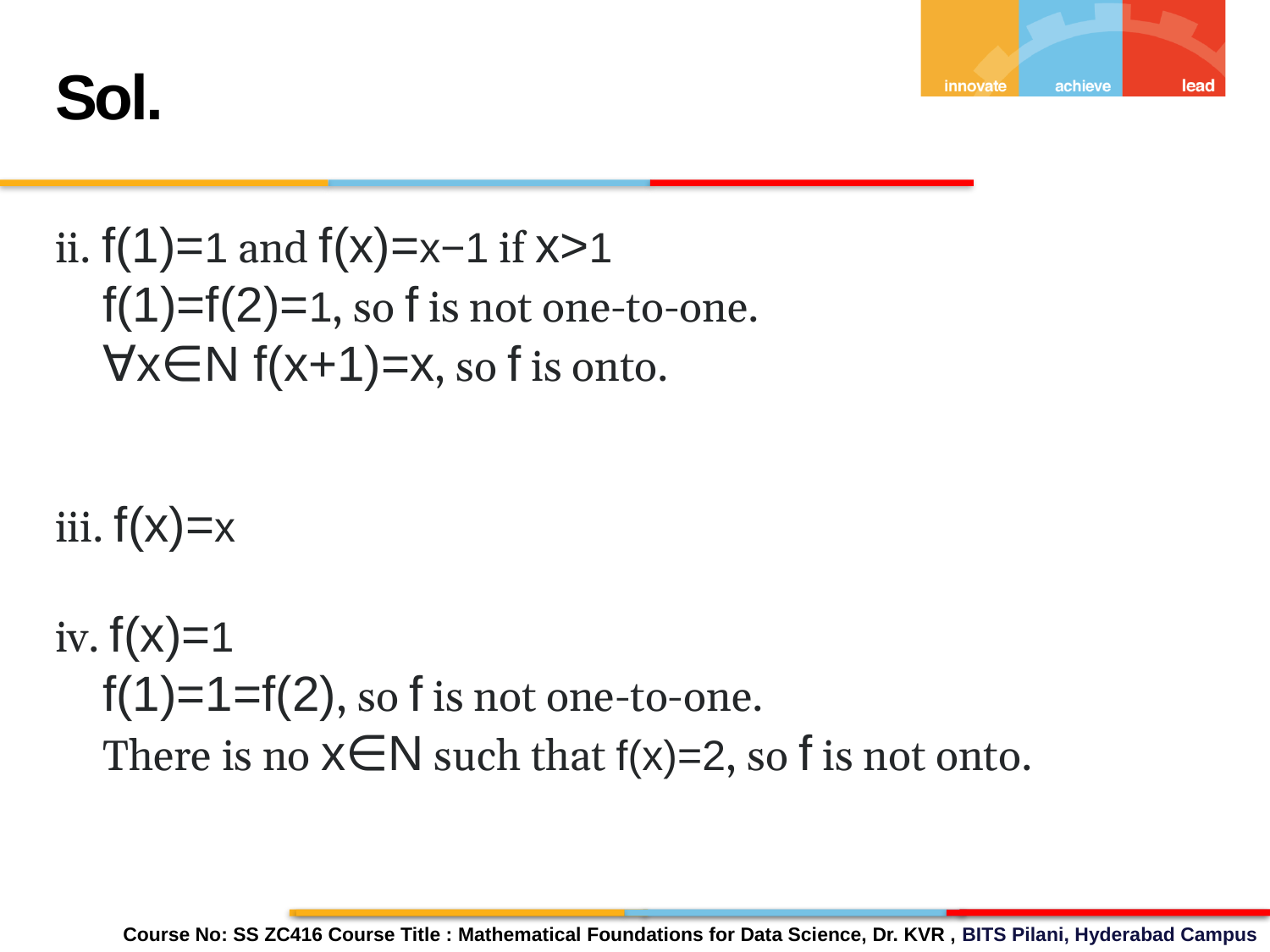

Sol.
ii. f(1)=1 and f(x)=x−1 if x>1
f(1)=f(2)=1, so f is not one-to-one.
∀x∈N f(x+1)=x, so f is onto.

iii. f(x)=x

iv. f(x)=1
f(1)=1=f(2), so f is not one-to-one.
There is no x∈N such that f(x)=2, so f is not onto.